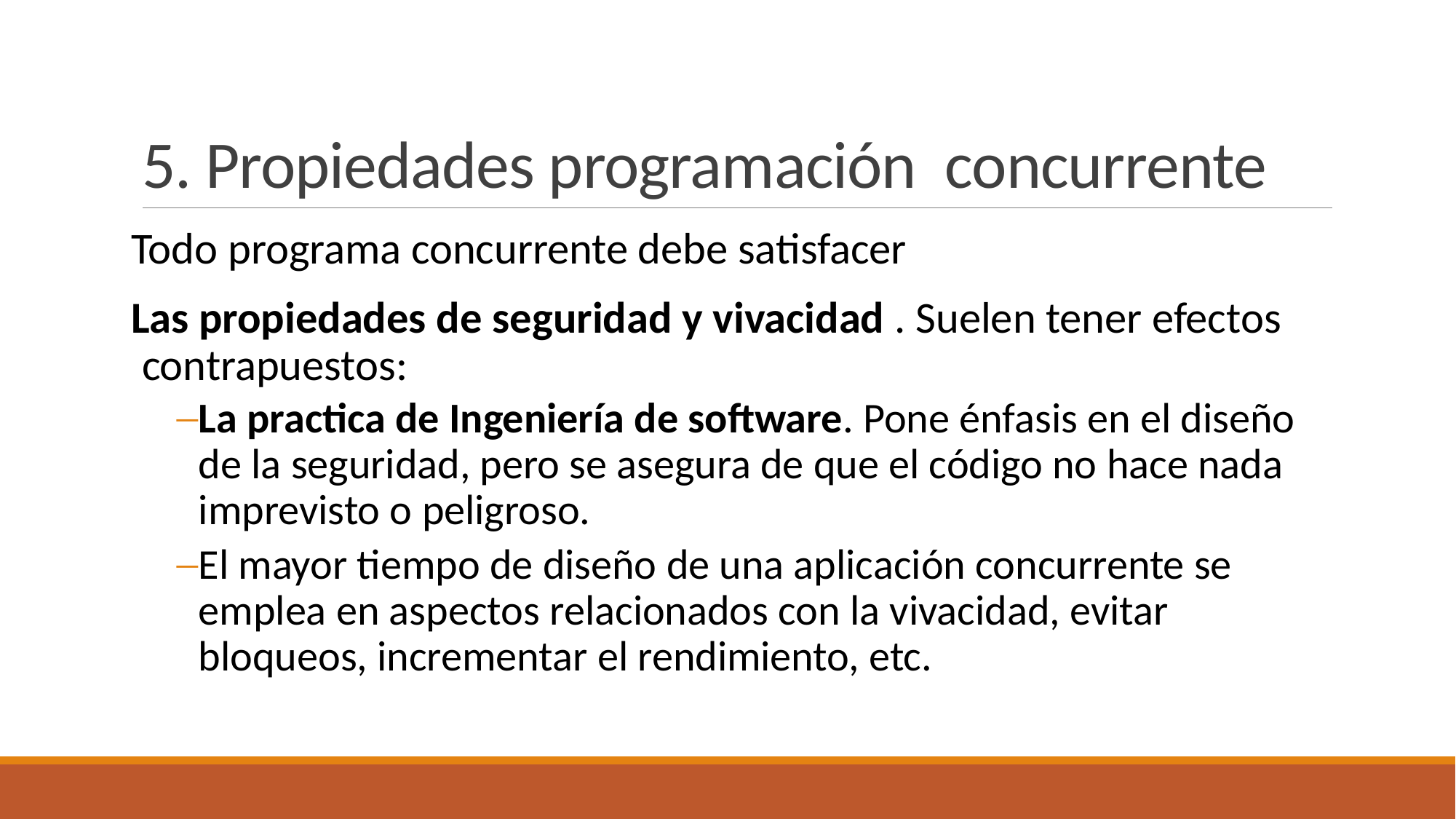

# 5. Propiedades programación  concurrente
Todo programa concurrente debe satisfacer
Las propiedades de seguridad y vivacidad . Suelen tener efectos contrapuestos:
La practica de Ingeniería de software. Pone énfasis en el diseño de la seguridad, pero se asegura de que el código no hace nada imprevisto o peligroso.
El mayor tiempo de diseño de una aplicación concurrente se emplea en aspectos relacionados con la vivacidad, evitar bloqueos, incrementar el rendimiento, etc.